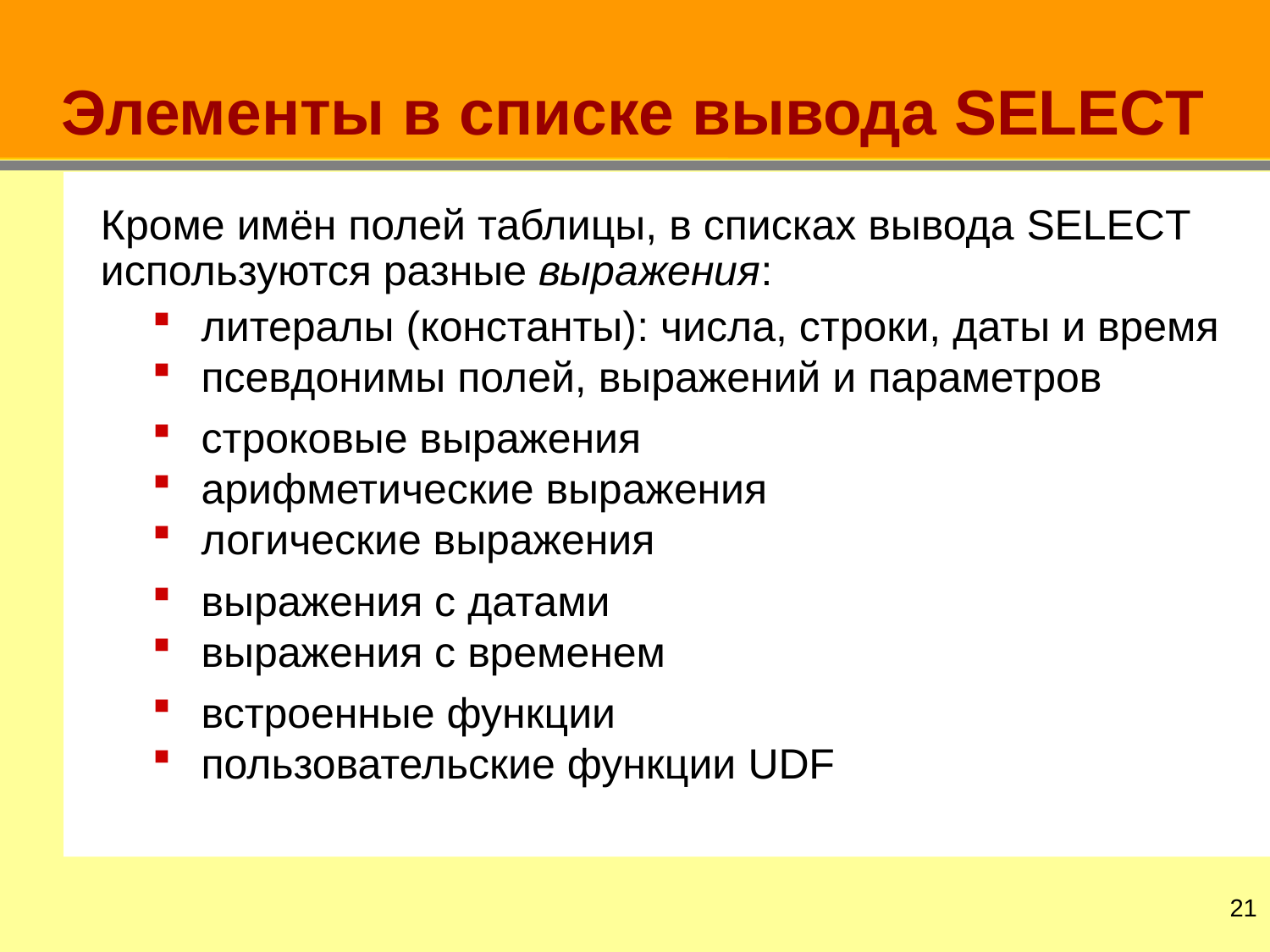

# Элементы в списке вывода SELECT
Кроме имён полей таблицы, в списках вывода SELECT используются разные выражения:
литералы (константы): числа, строки, даты и время
псевдонимы полей, выражений и параметров
строковые выражения
арифметические выражения
логические выражения
выражения с датами
выражения с временем
встроенные функции
пользовательские функции UDF

21